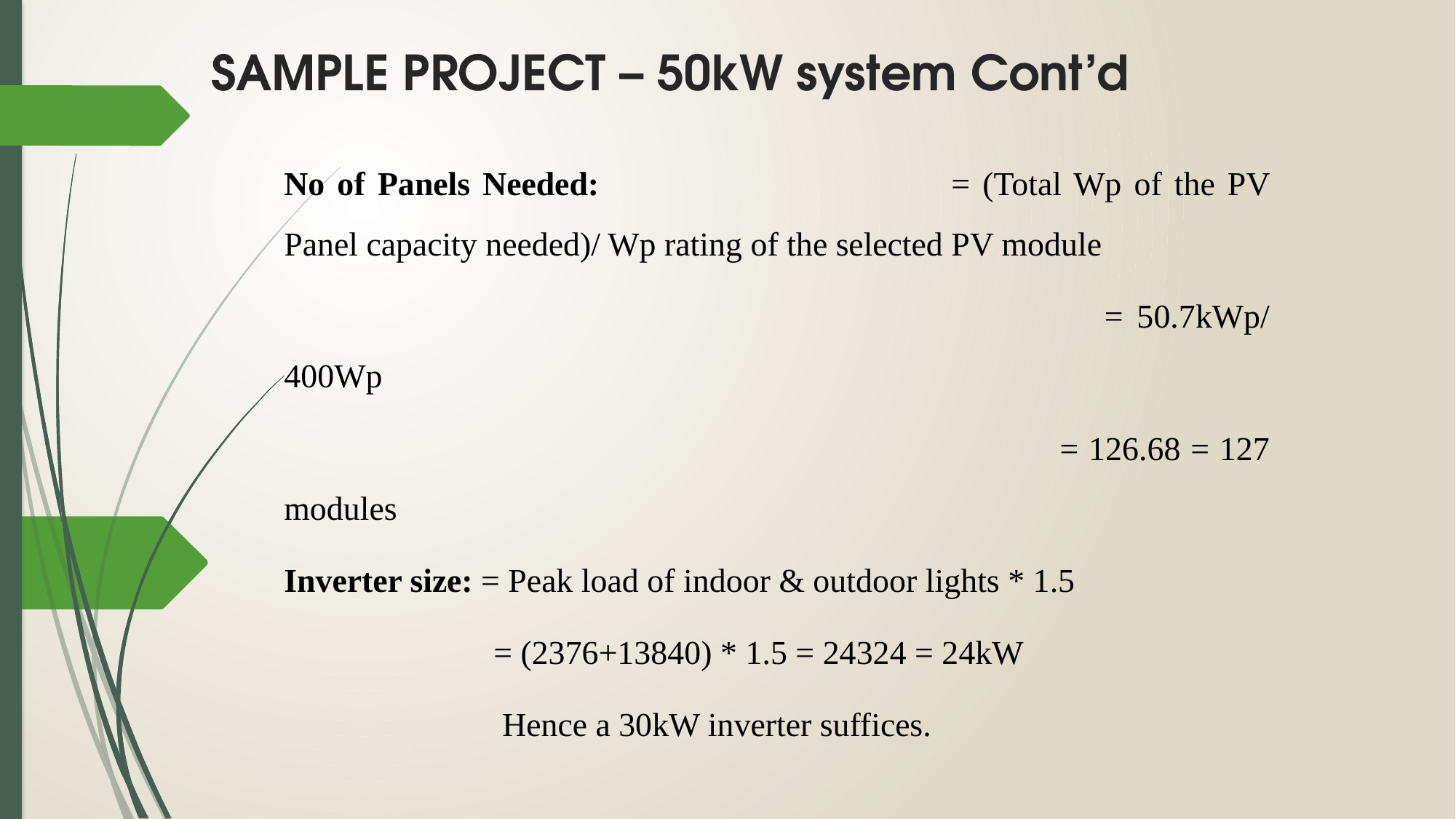

# SAMPLE PROJECT – 50kW system Cont’d

No of Panels Needed:				= (Total Wp of the PV Panel capacity needed)/ Wp rating of the selected PV module
						            = 50.7kWp/ 400Wp
						            = 126.68 = 127 modules
Inverter size: = Peak load of indoor & outdoor lights * 1.5
	            = (2376+13840) * 1.5 = 24324 = 24kW
		Hence a 30kW inverter suffices.